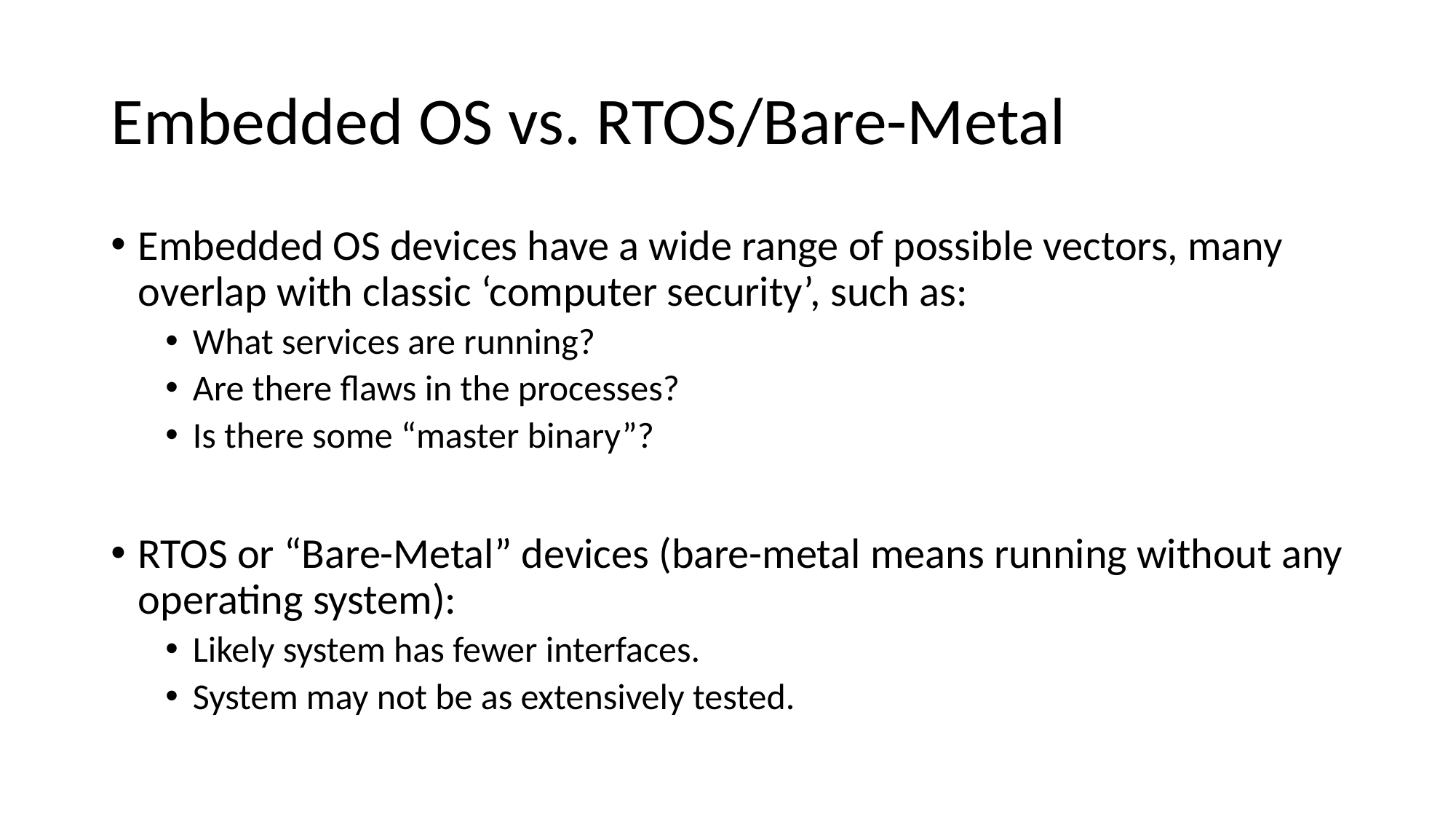

# Embedded OS vs. RTOS/Bare-Metal
Embedded OS devices have a wide range of possible vectors, many overlap with classic ‘computer security’, such as:
What services are running?
Are there flaws in the processes?
Is there some “master binary”?

RTOS or “Bare-Metal” devices (bare-metal means running without any operating system):
Likely system has fewer interfaces.
System may not be as extensively tested.